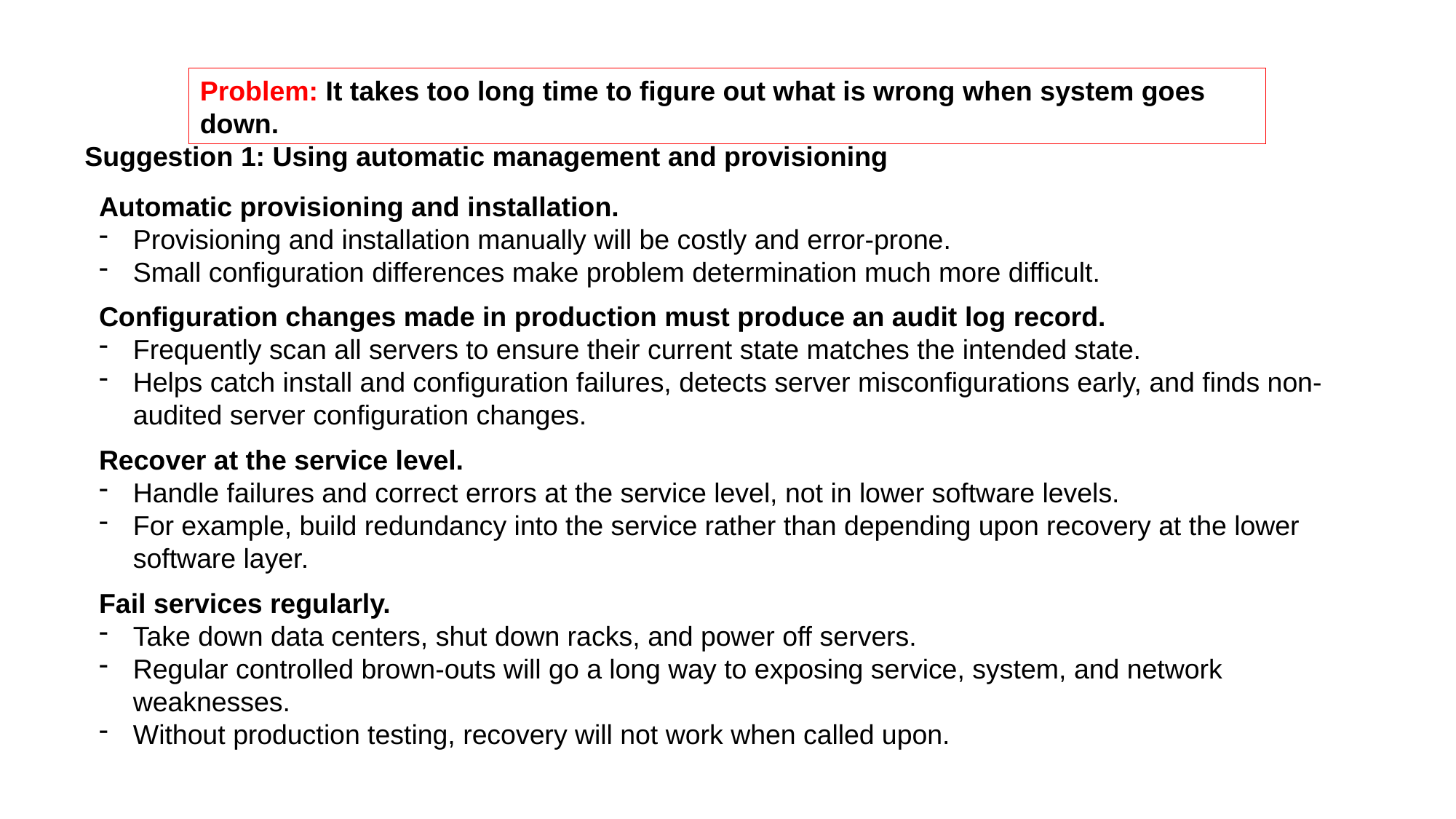

Problem: It takes too long time to figure out what is wrong when system goes down.
Suggestion 1: Using automatic management and provisioning
Automatic provisioning and installation.
Provisioning and installation manually will be costly and error-prone.
Small configuration differences make problem determination much more difficult.
Configuration changes made in production must produce an audit log record.
Frequently scan all servers to ensure their current state matches the intended state.
Helps catch install and configuration failures, detects server misconfigurations early, and finds non-audited server configuration changes.
Recover at the service level.
Handle failures and correct errors at the service level, not in lower software levels.
For example, build redundancy into the service rather than depending upon recovery at the lower software layer.
Fail services regularly.
Take down data centers, shut down racks, and power off servers.
Regular controlled brown-outs will go a long way to exposing service, system, and network weaknesses.
Without production testing, recovery will not work when called upon.